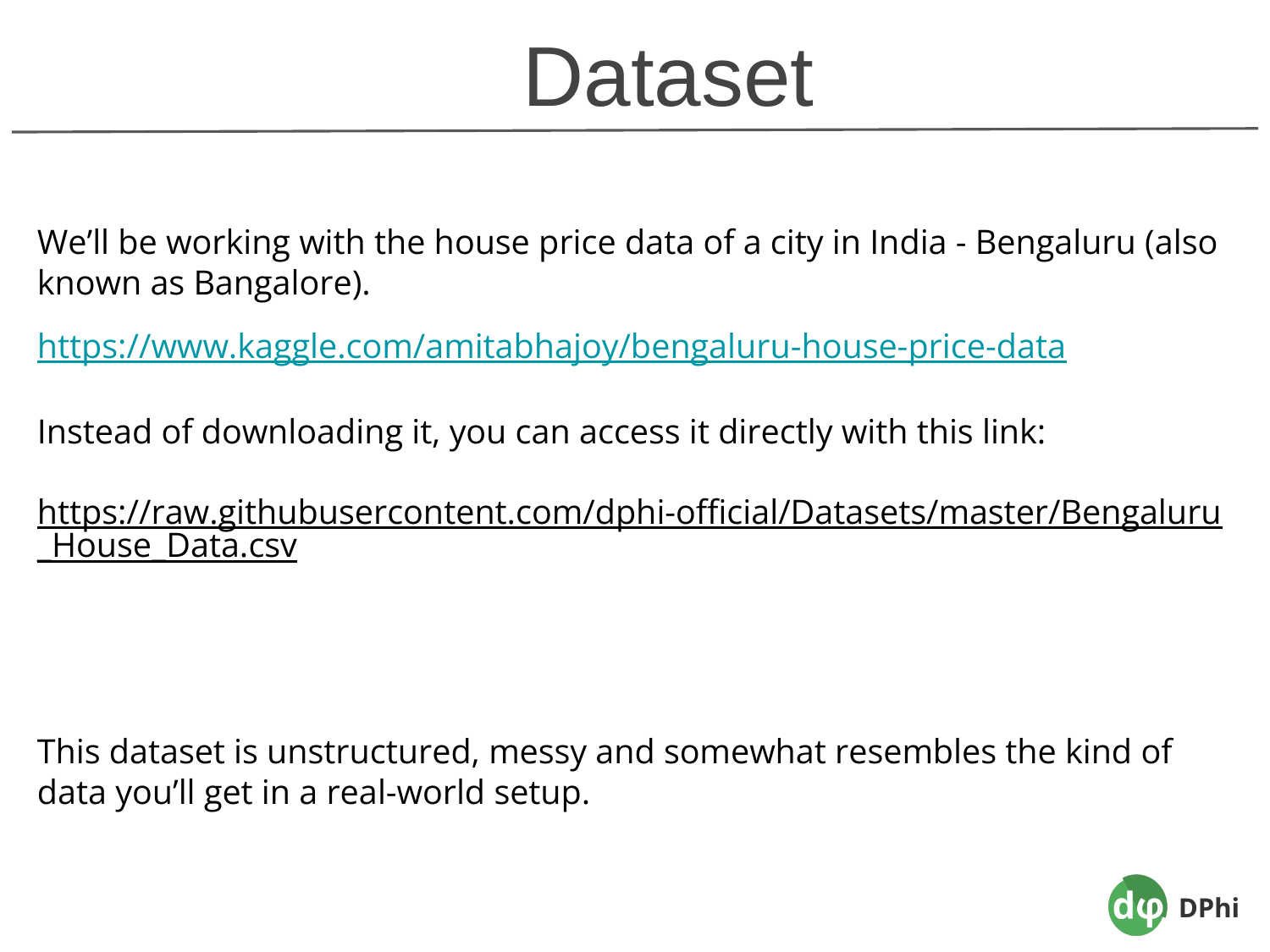

Dataset
We’ll be working with the house price data of a city in India - Bengaluru (also known as Bangalore).

https://www.kaggle.com/amitabhajoy/bengaluru-house-price-data

Instead of downloading it, you can access it directly with this link:

https://raw.githubusercontent.com/dphi-official/Datasets/master/Bengaluru_House_Data.csv

This dataset is unstructured, messy and somewhat resembles the kind of data you’ll get in a real-world setup.